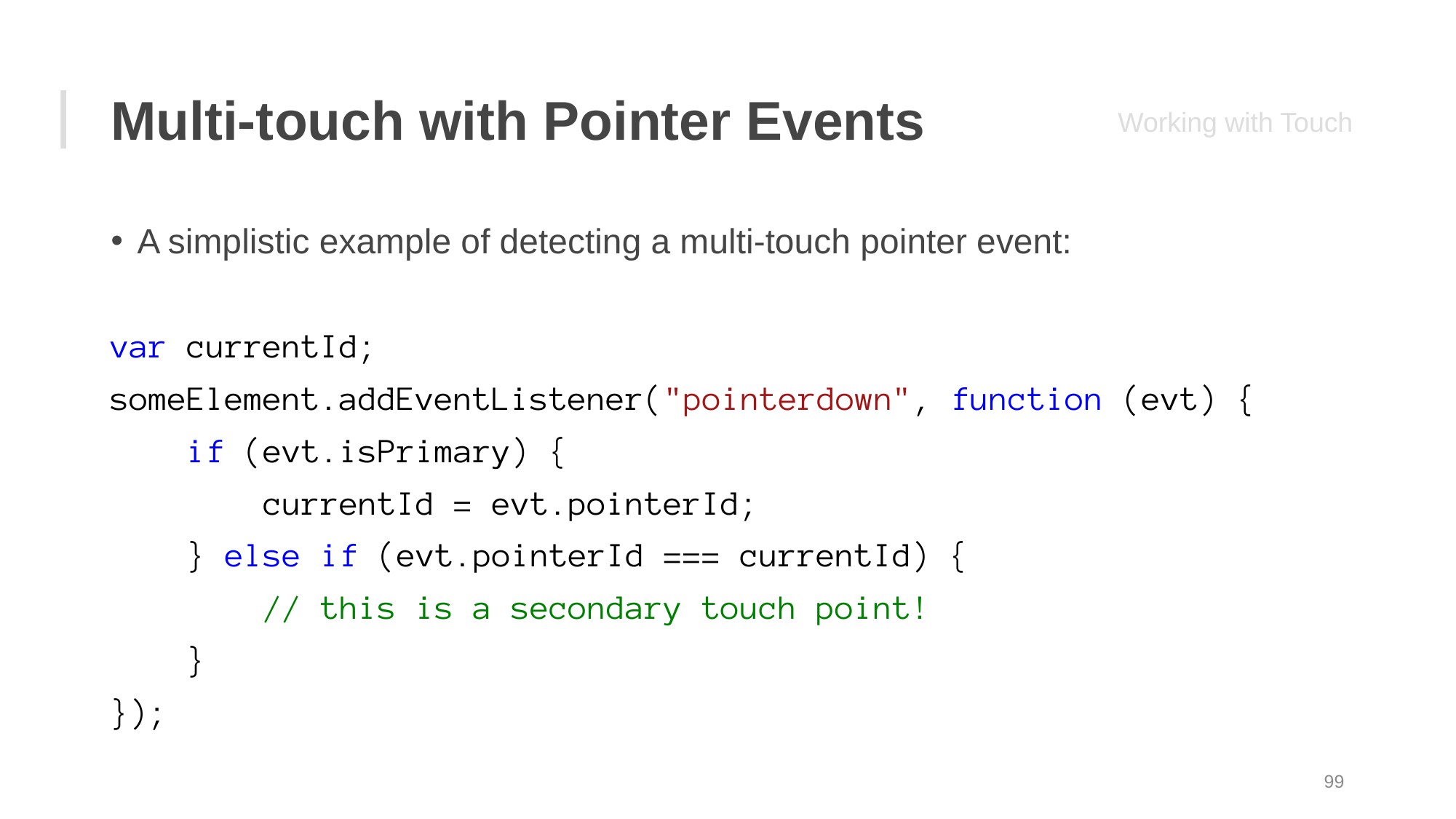

# Multi-touch with Pointer Events
Working with Touch
A simplistic example of detecting a multi-touch pointer event:

var currentId;
someElement.addEventListener("pointerdown", function (evt) {
    if (evt.isPrimary) {
        currentId = evt.pointerId;
    } else if (evt.pointerId === currentId) {
        // this is a secondary touch point!
    }
});
99